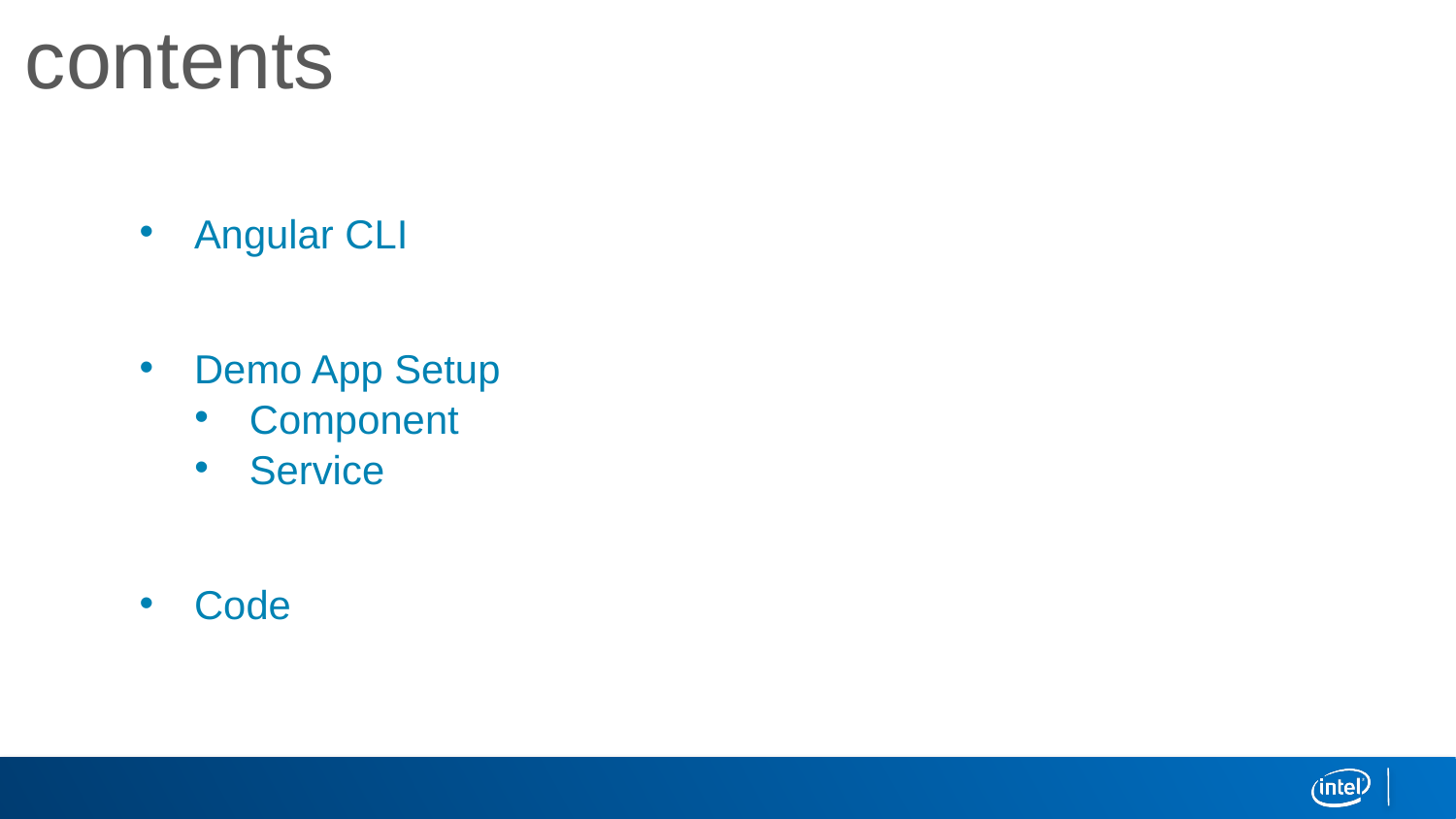

contents

Angular CLI

Demo App Setup
Component
Service

Code